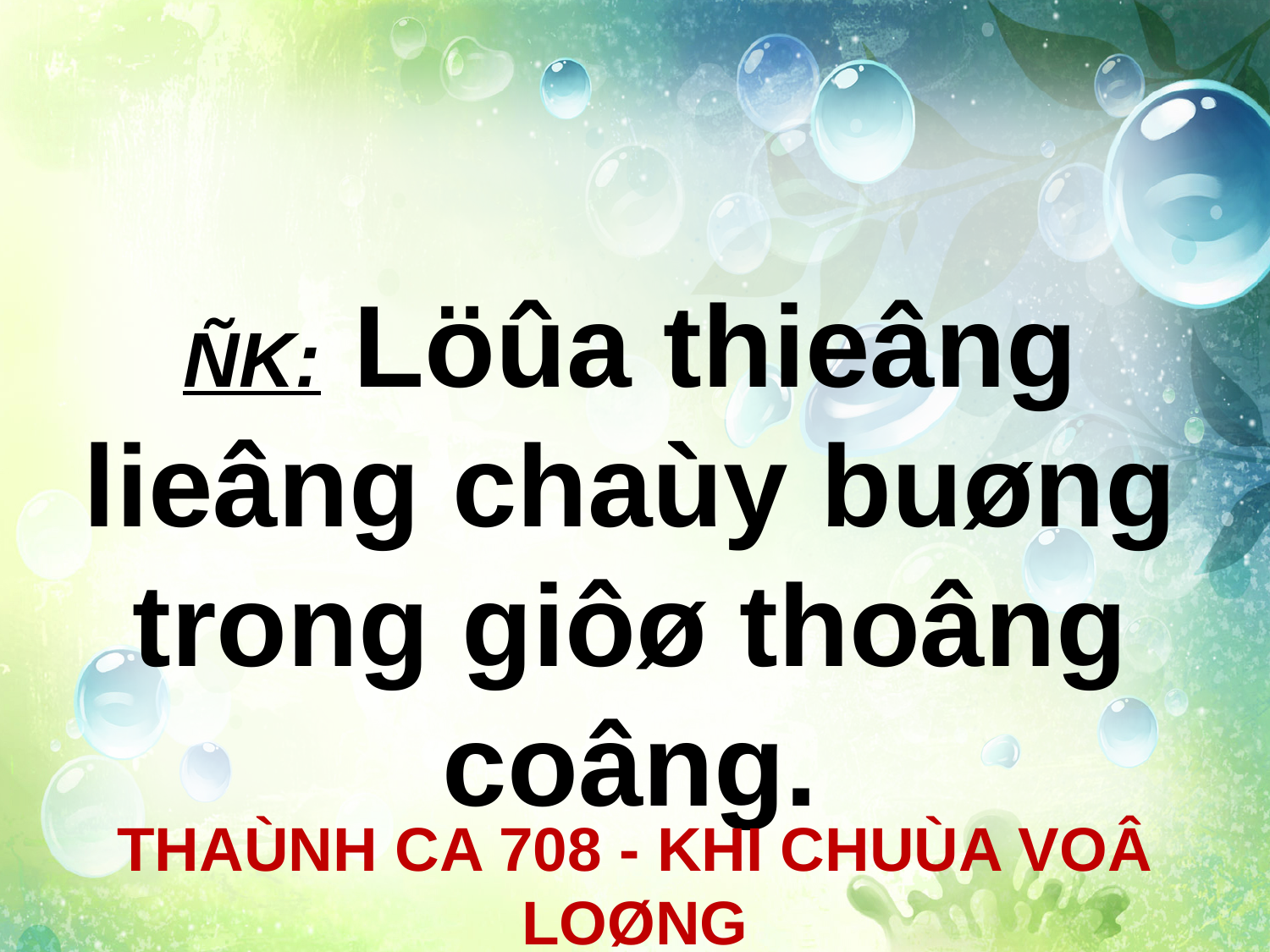

ÑK: Löûa thieâng lieâng chaùy buøng trong giôø thoâng coâng.
THAÙNH CA 708 - KHI CHUÙA VOÂ LOØNG